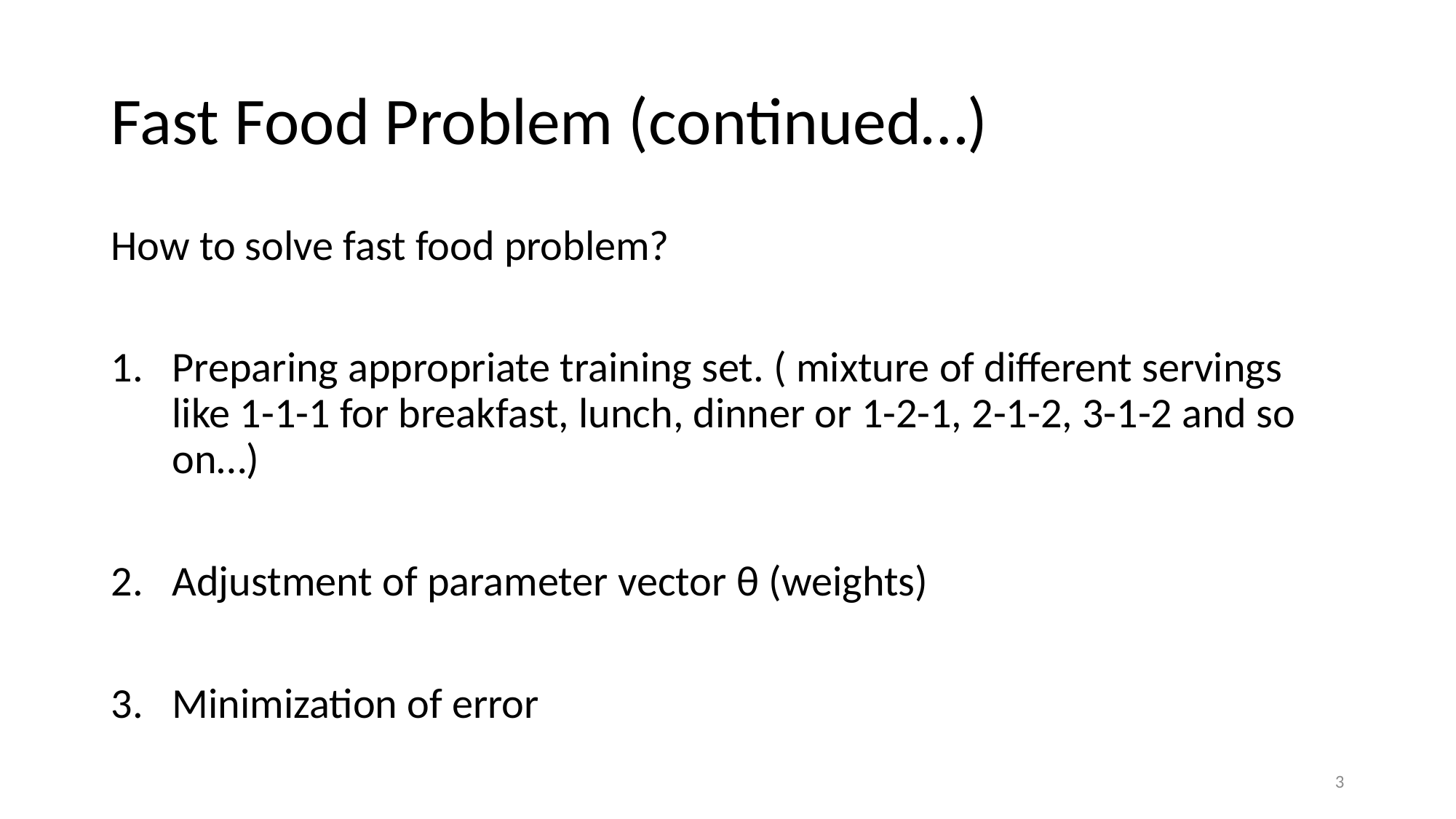

# Fast Food Problem (continued…)
How to solve fast food problem?

Preparing appropriate training set. ( mixture of different servings like 1-1-1 for breakfast, lunch, dinner or 1-2-1, 2-1-2, 3-1-2 and so on…)

Adjustment of parameter vector θ (weights)

Minimization of error
3